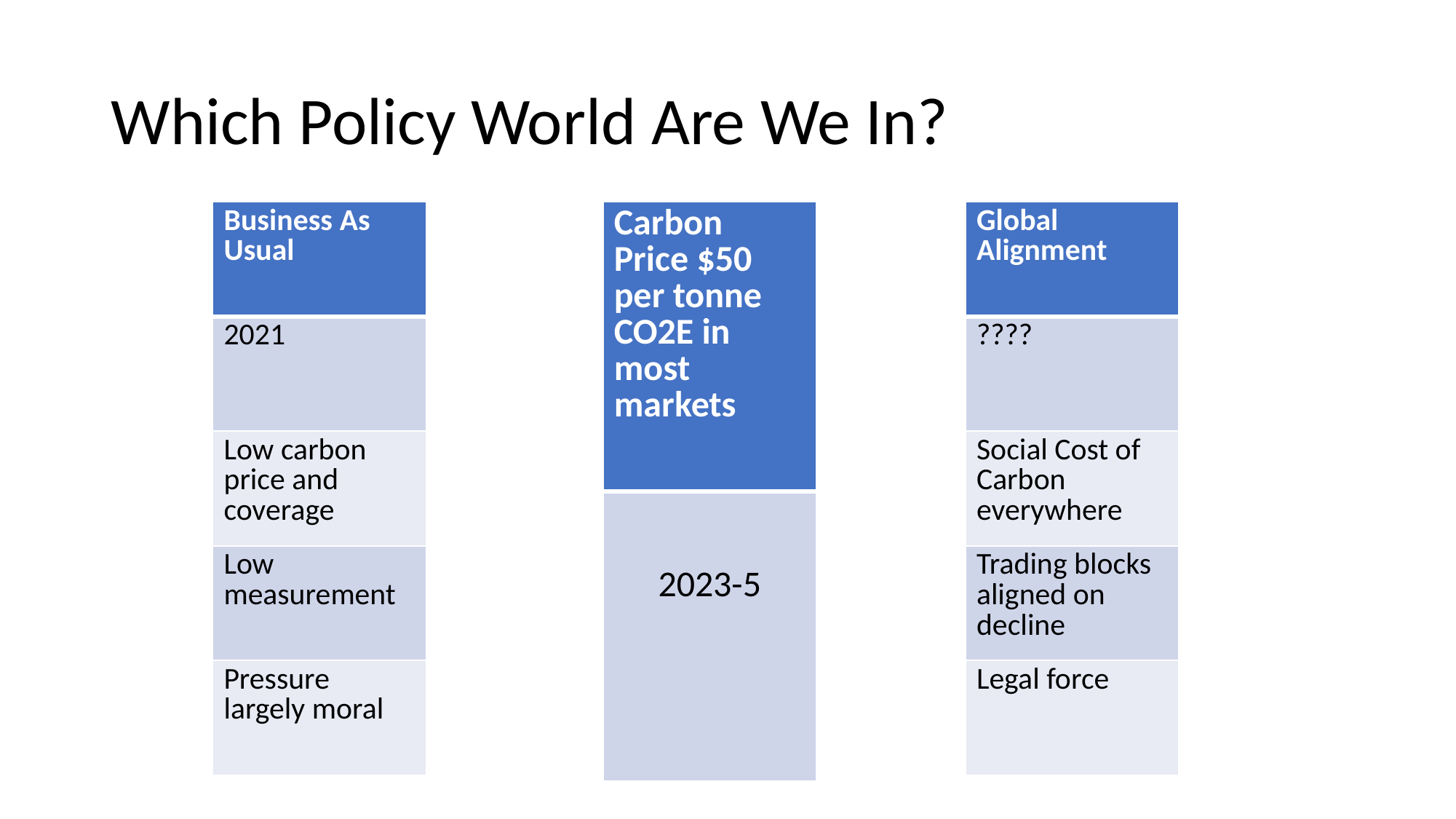

# Which Policy World Are We In?
| Business As Usual |
| --- |
| 2021 |
| Low carbon price and coverage |
| Low measurement |
| Pressure largely moral |
| Carbon Price $50 per tonne CO2E in most markets |
| --- |
| 2023-5 |
| Global Alignment |
| --- |
| ???? |
| Social Cost of Carbon everywhere |
| Trading blocks aligned on decline |
| Legal force |